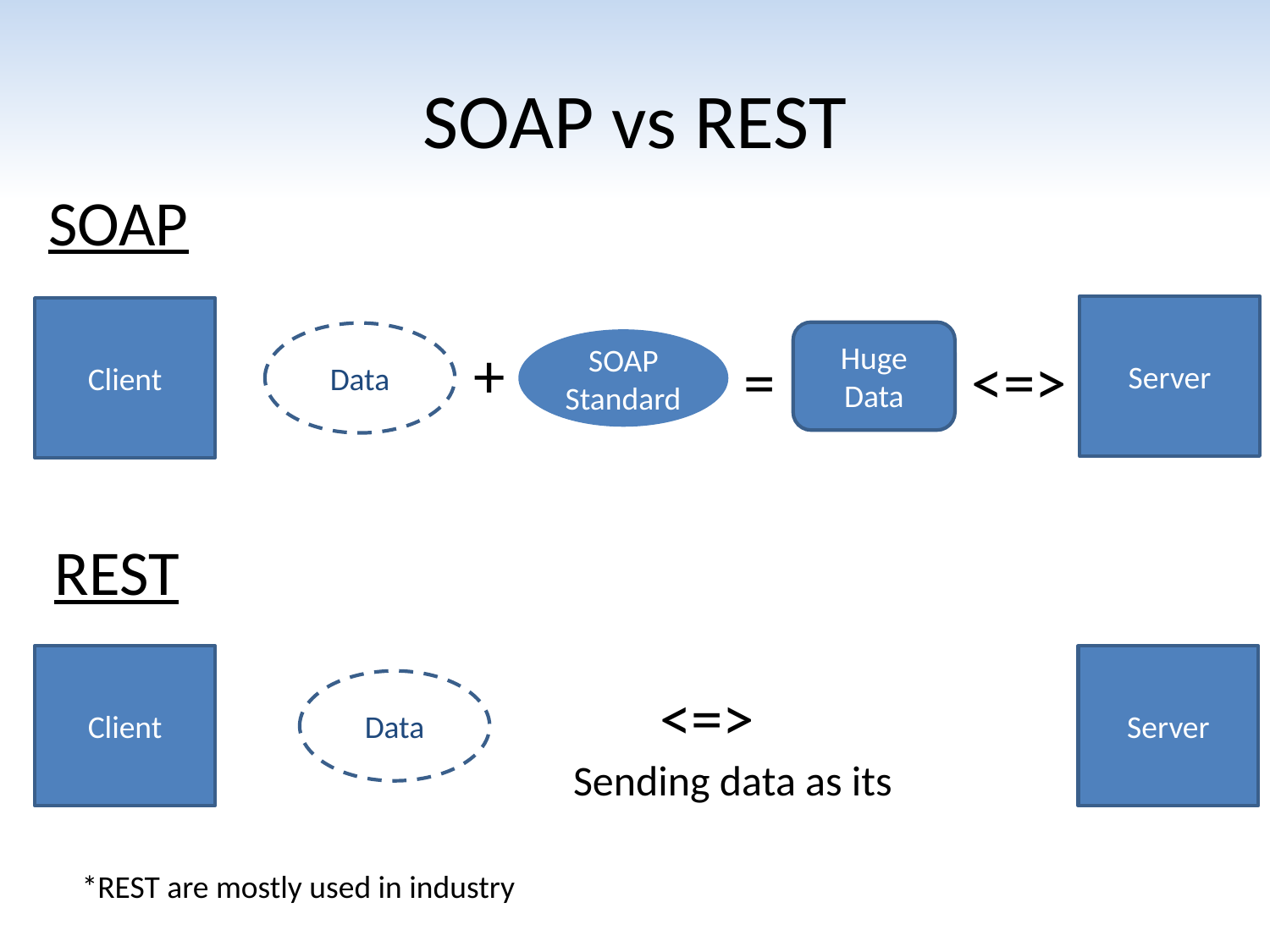

# SOAP vs REST
SOAP
Server
Client
Huge Data
Data
+
SOAP
Standard
<=>
=
REST
Client
Server
Data
      <=>
Sending data as its
*REST are mostly used in industry